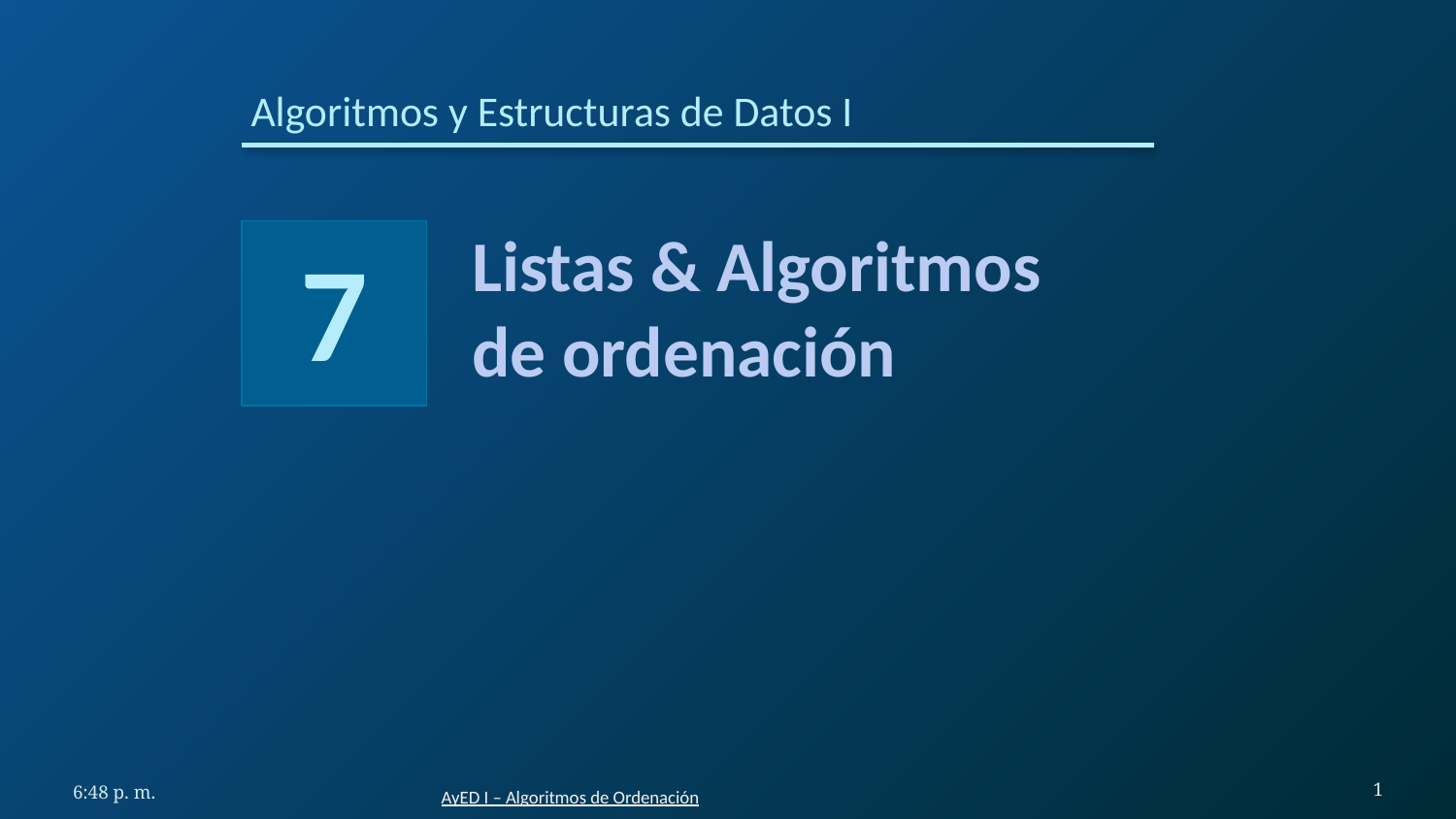

Algoritmos y Estructuras de Datos I
# Listas & Algoritmos de ordenación
7

6:48 p. m.
1
AyED I – Algoritmos de Ordenación